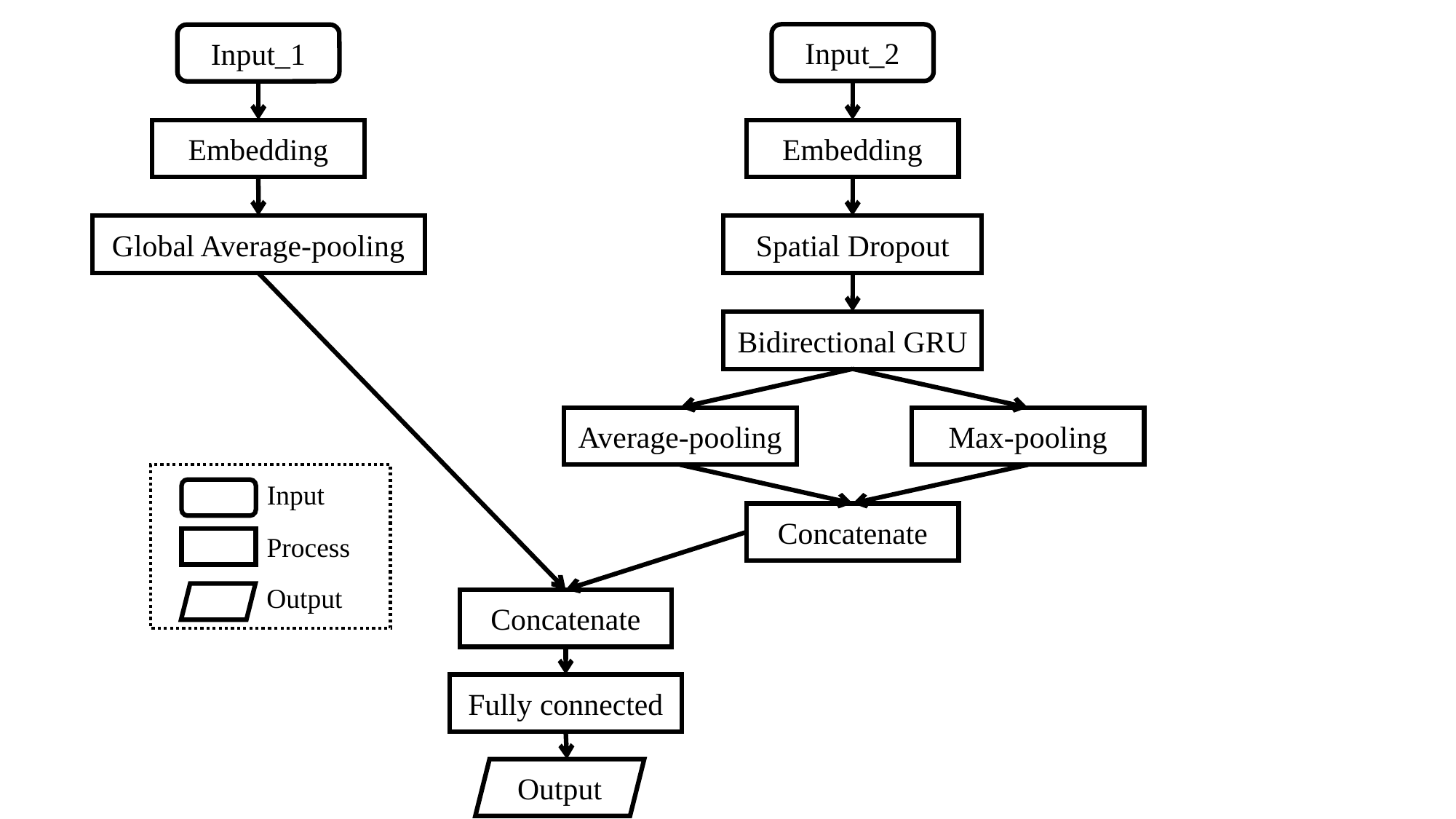

Input_2
Input_1
Embedding
Embedding
Global Average-pooling
Spatial Dropout
Bidirectional GRU
Max-pooling
Average-pooling

Input

Concatenate
Process

Output

Concatenate
Fully connected
Output